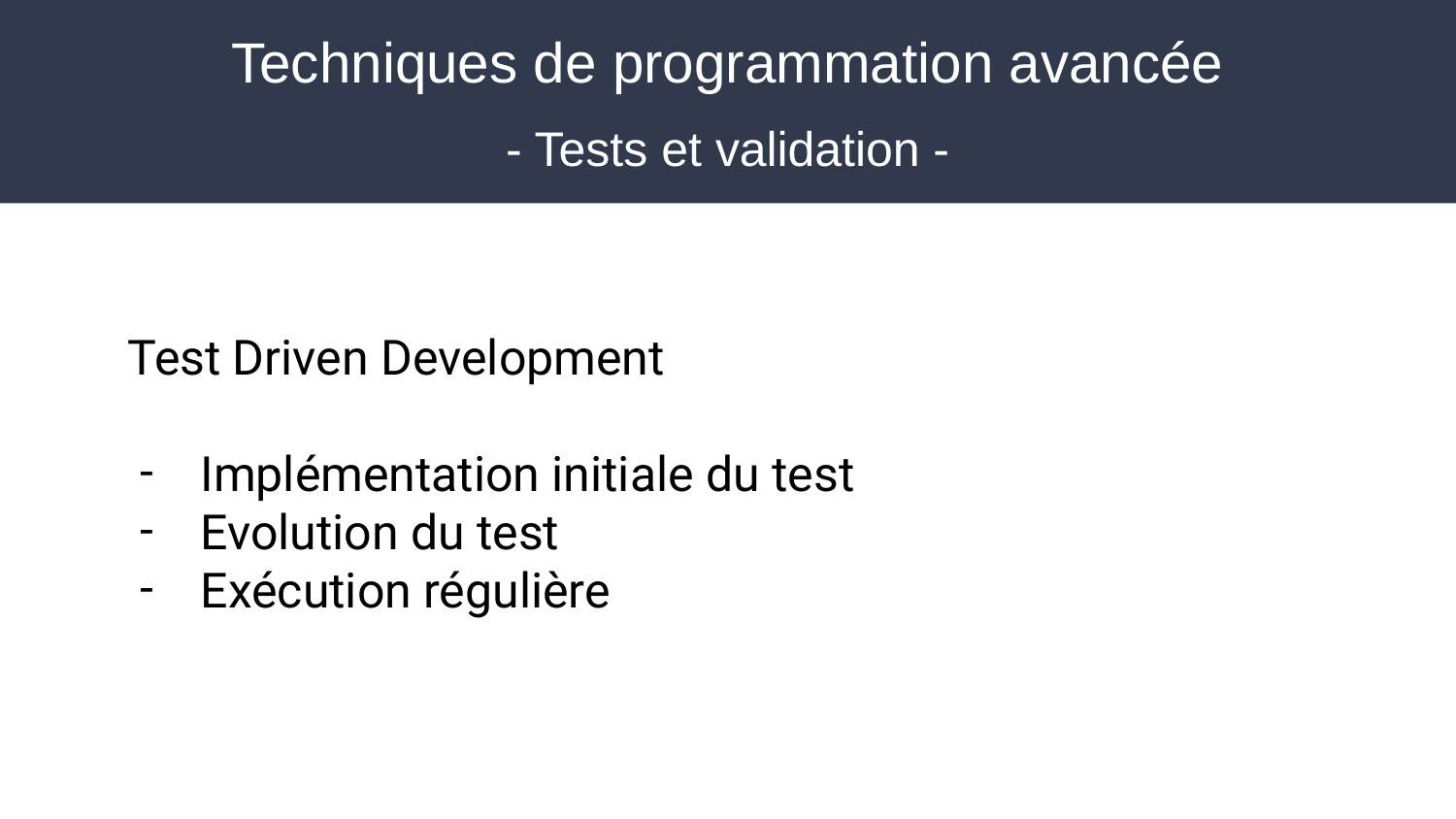

# Techniques de programmation avancée

- Tests et validation -
Test Driven Development

Implémentation initiale du test
Evolution du test
Exécution régulière